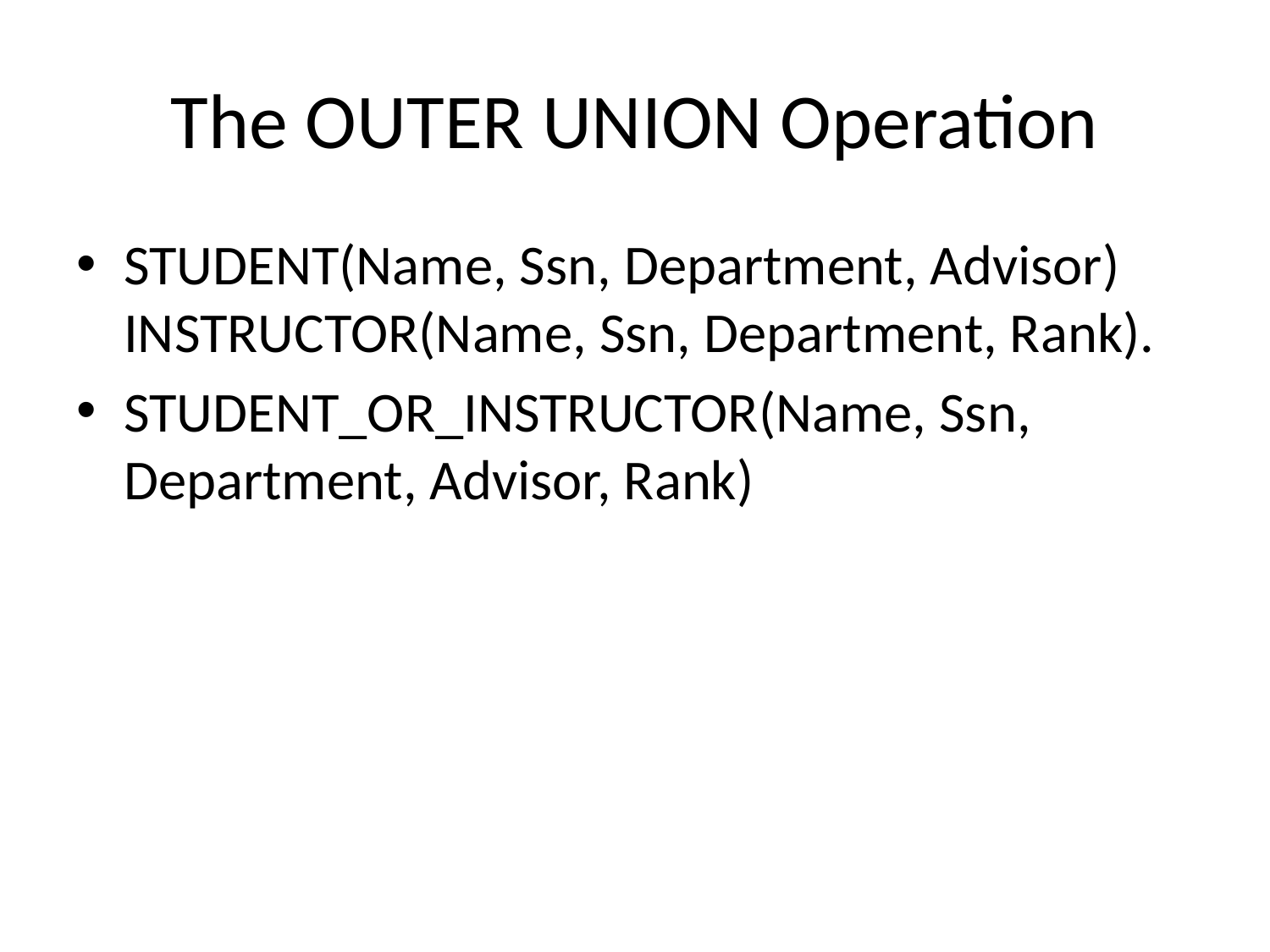

# The OUTER UNION Operation
STUDENT(Name, Ssn, Department, Advisor) INSTRUCTOR(Name, Ssn, Department, Rank).
STUDENT_OR_INSTRUCTOR(Name, Ssn, Department, Advisor, Rank)